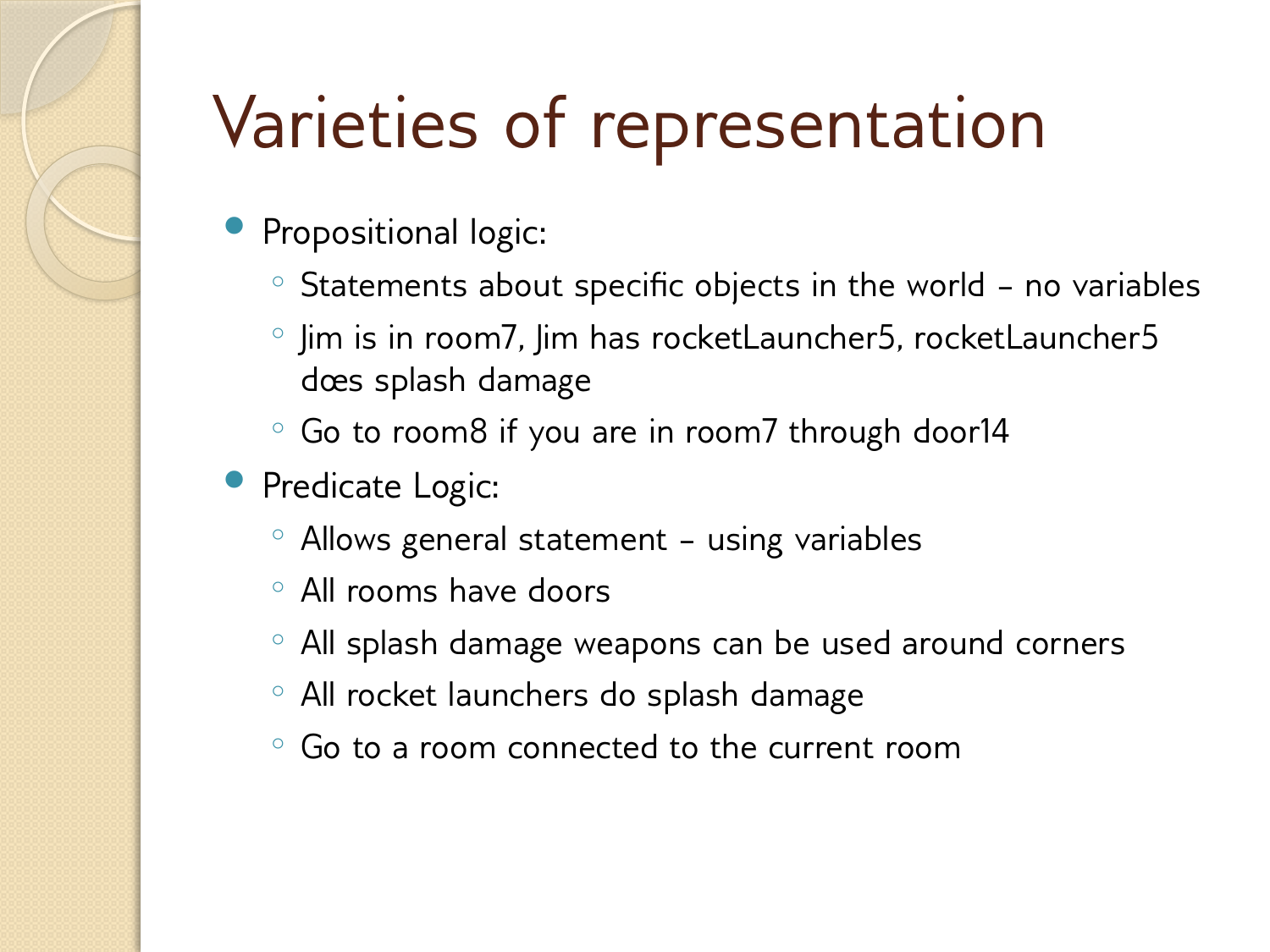

# Varieties of representation
Propositional logic:
Statements about specific objects in the world – no variables
Jim is in room7, Jim has rocketLauncher5, rocketLauncher5 does splash damage
Go to room8 if you are in room7 through door14
Predicate Logic:
Allows general statement – using variables
All rooms have doors
All splash damage weapons can be used around corners
All rocket launchers do splash damage
Go to a room connected to the current room